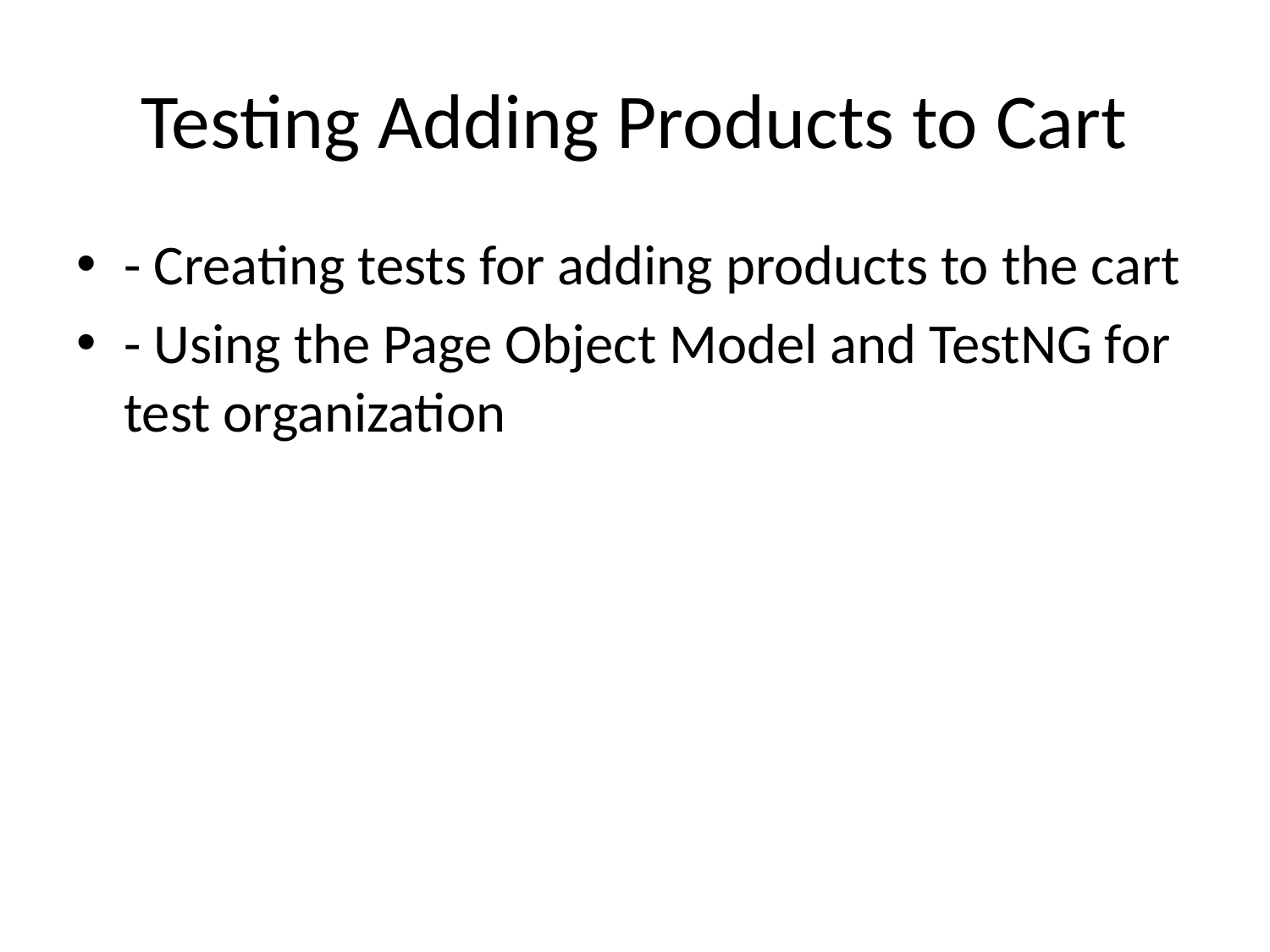

# Testing Adding Products to Cart
- Creating tests for adding products to the cart
- Using the Page Object Model and TestNG for test organization